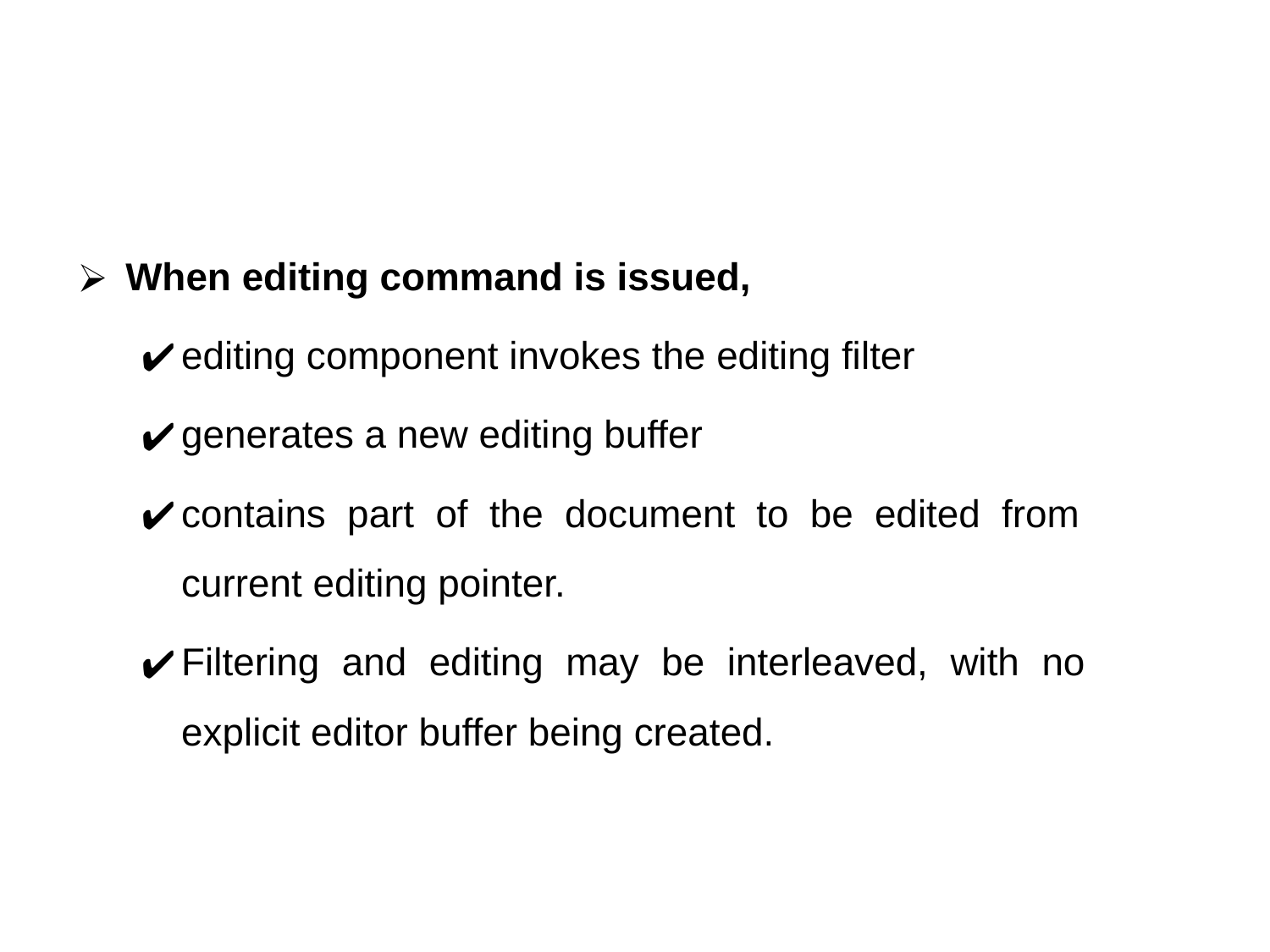

#
When editing command is issued,
editing component invokes the editing filter
generates a new editing buffer
contains part of the document to be edited from  current editing pointer.
Filtering and editing may be interleaved, with no  explicit editor buffer being created.